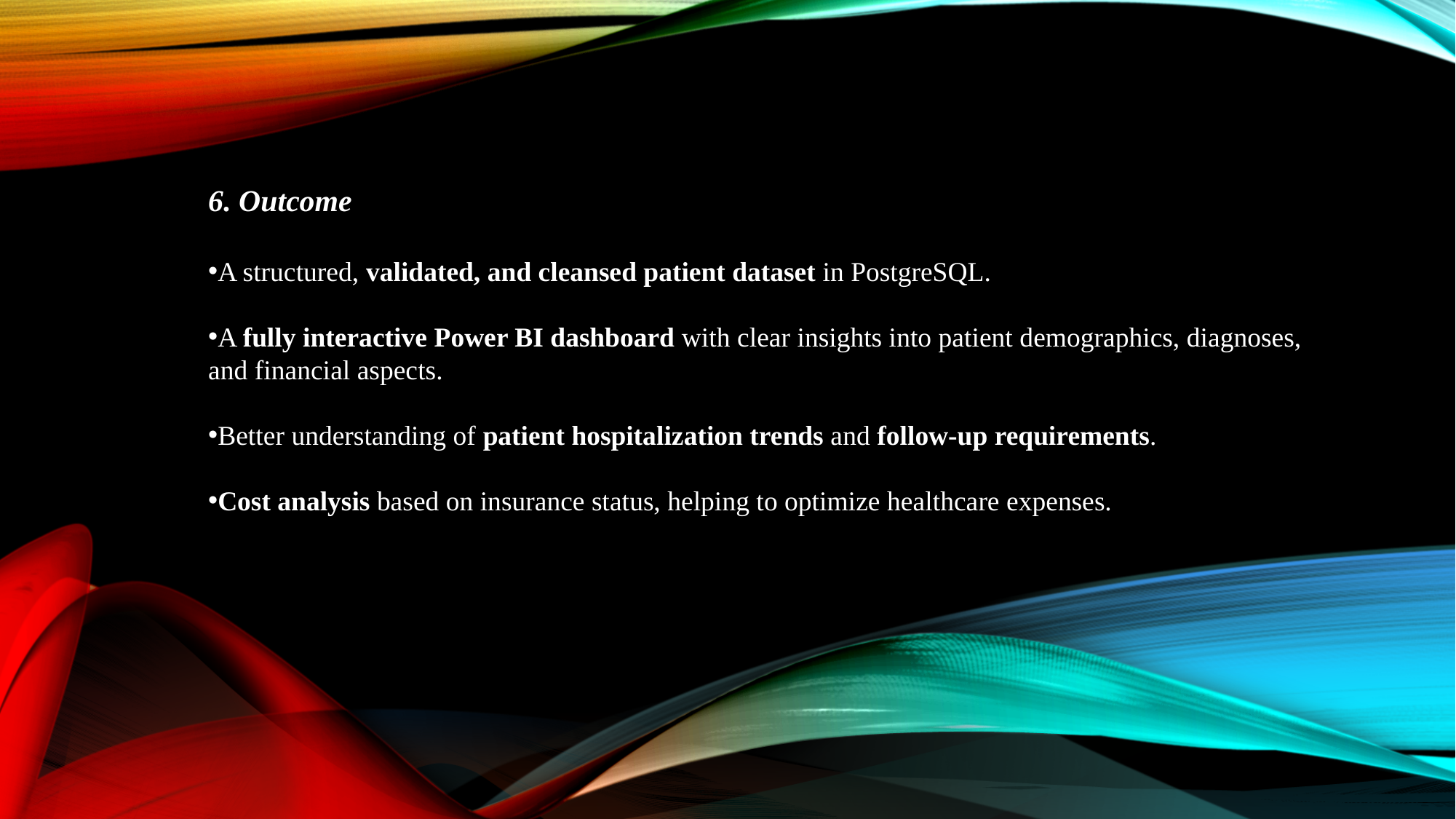

6. Outcome

A structured, validated, and cleansed patient dataset in PostgreSQL.

A fully interactive Power BI dashboard with clear insights into patient demographics, diagnoses, and financial aspects.

Better understanding of patient hospitalization trends and follow-up requirements.

Cost analysis based on insurance status, helping to optimize healthcare expenses.